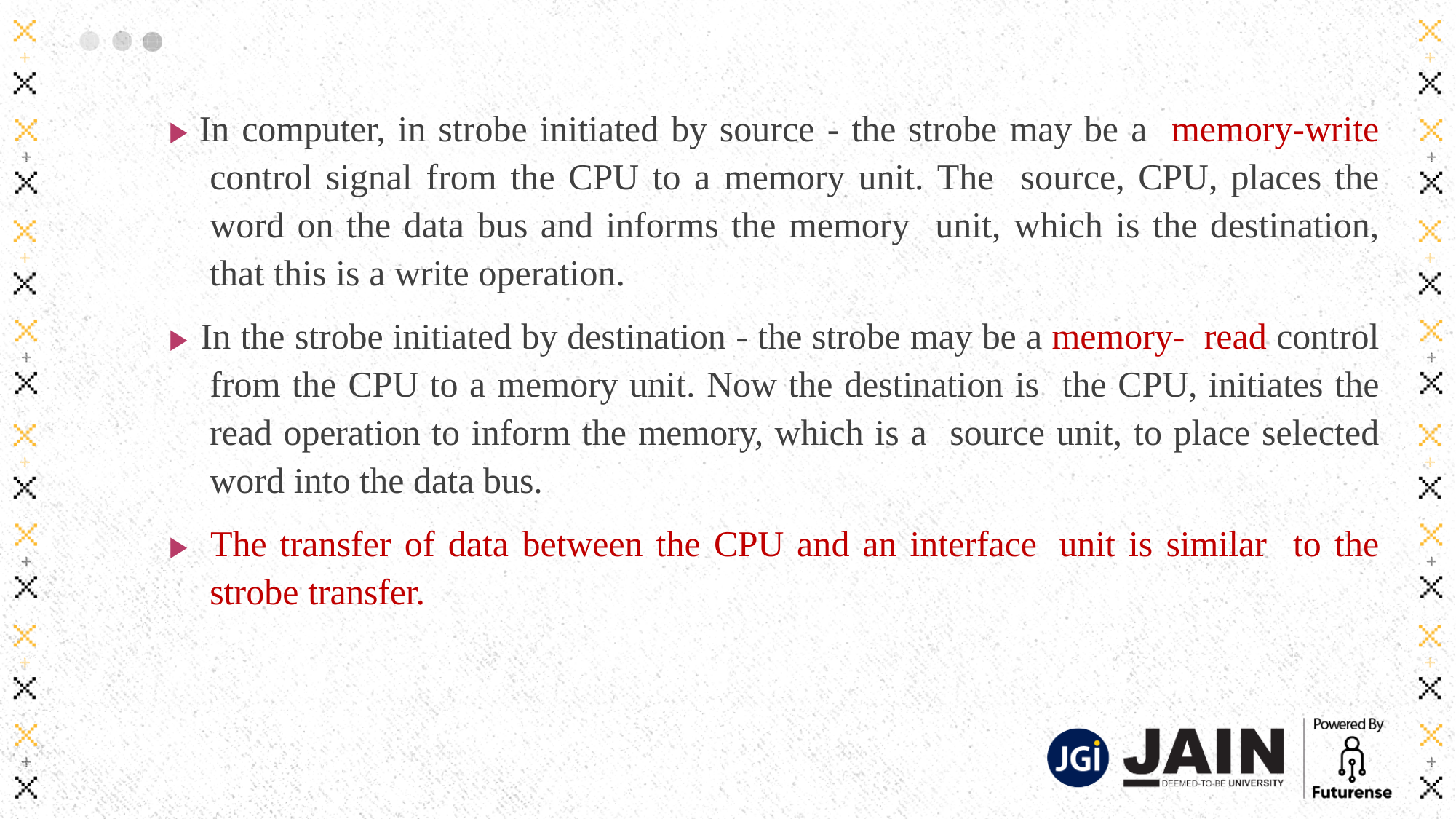

▶ In computer, in strobe initiated by source - the strobe may be a  memory-write control signal from the CPU to a memory unit. The  source, CPU, places the word on the data bus and informs the memory  unit, which is the destination, that this is a write operation.
▶ In the strobe initiated by destination - the strobe may be a memory-  read control from the CPU to a memory unit. Now the destination is  the CPU, initiates the read operation to inform the memory, which is a  source unit, to place selected word into the data bus.
▶ The transfer of data between the CPU and an interface unit is similar  to the strobe transfer.